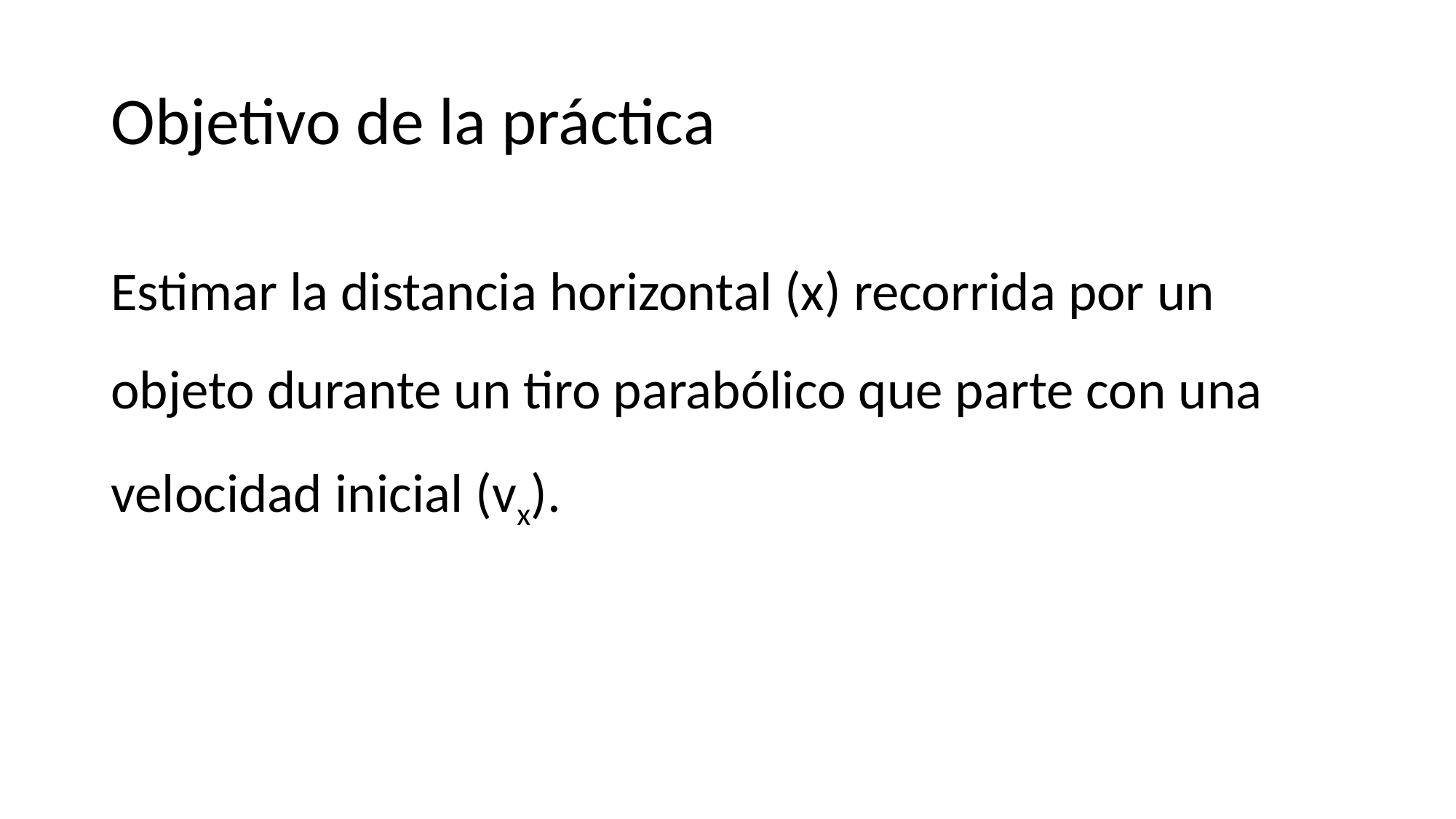

# Objetivo de la práctica
Estimar la distancia horizontal (x) recorrida por un objeto durante un tiro parabólico que parte con una velocidad inicial (vx).